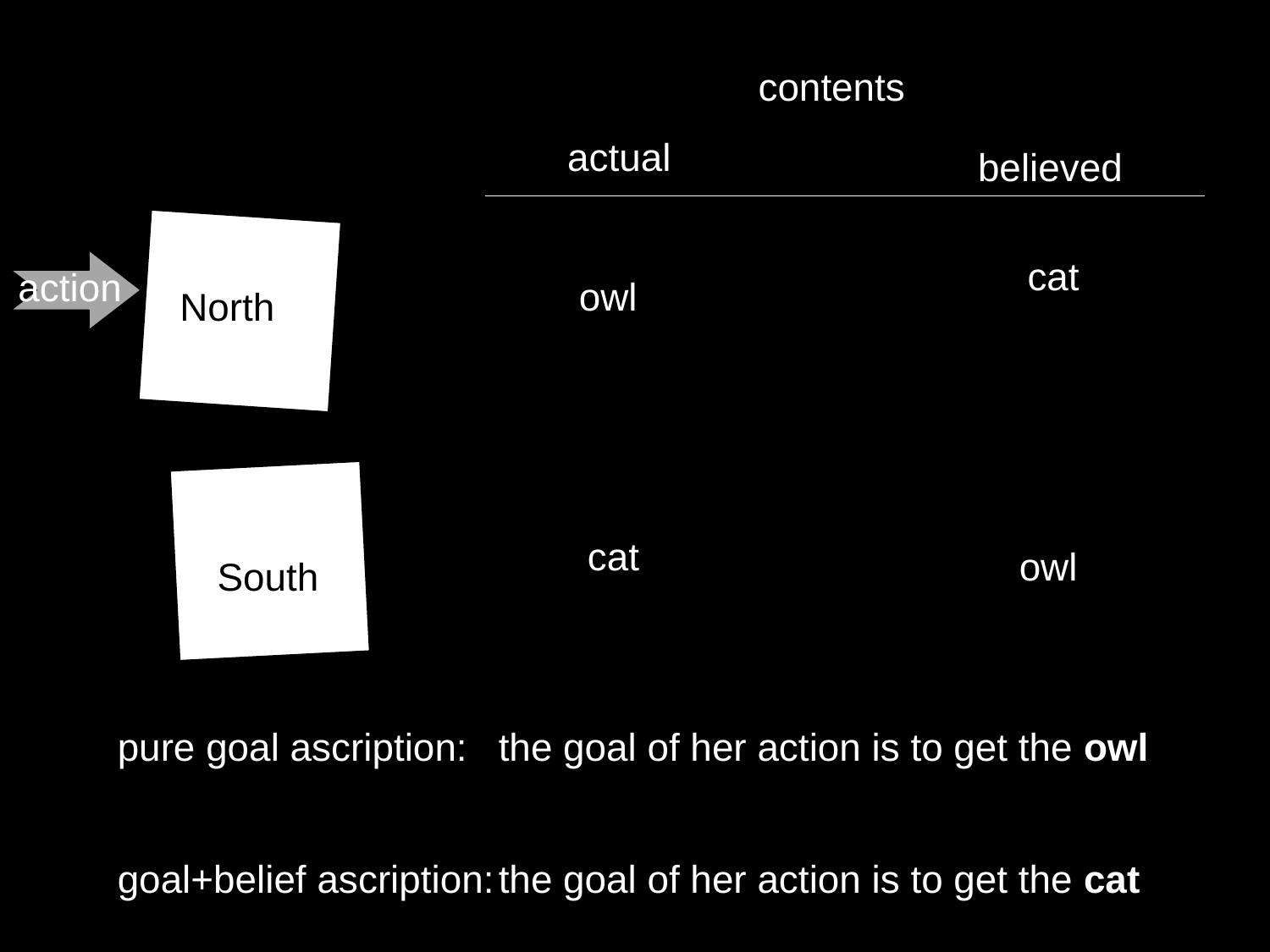

contents
actual
believed

cat

action
owl
North

cat
owl
South
pure goal ascription:	the goal of her action is to get the owl

goal+belief ascription:	the goal of her action is to get the cat